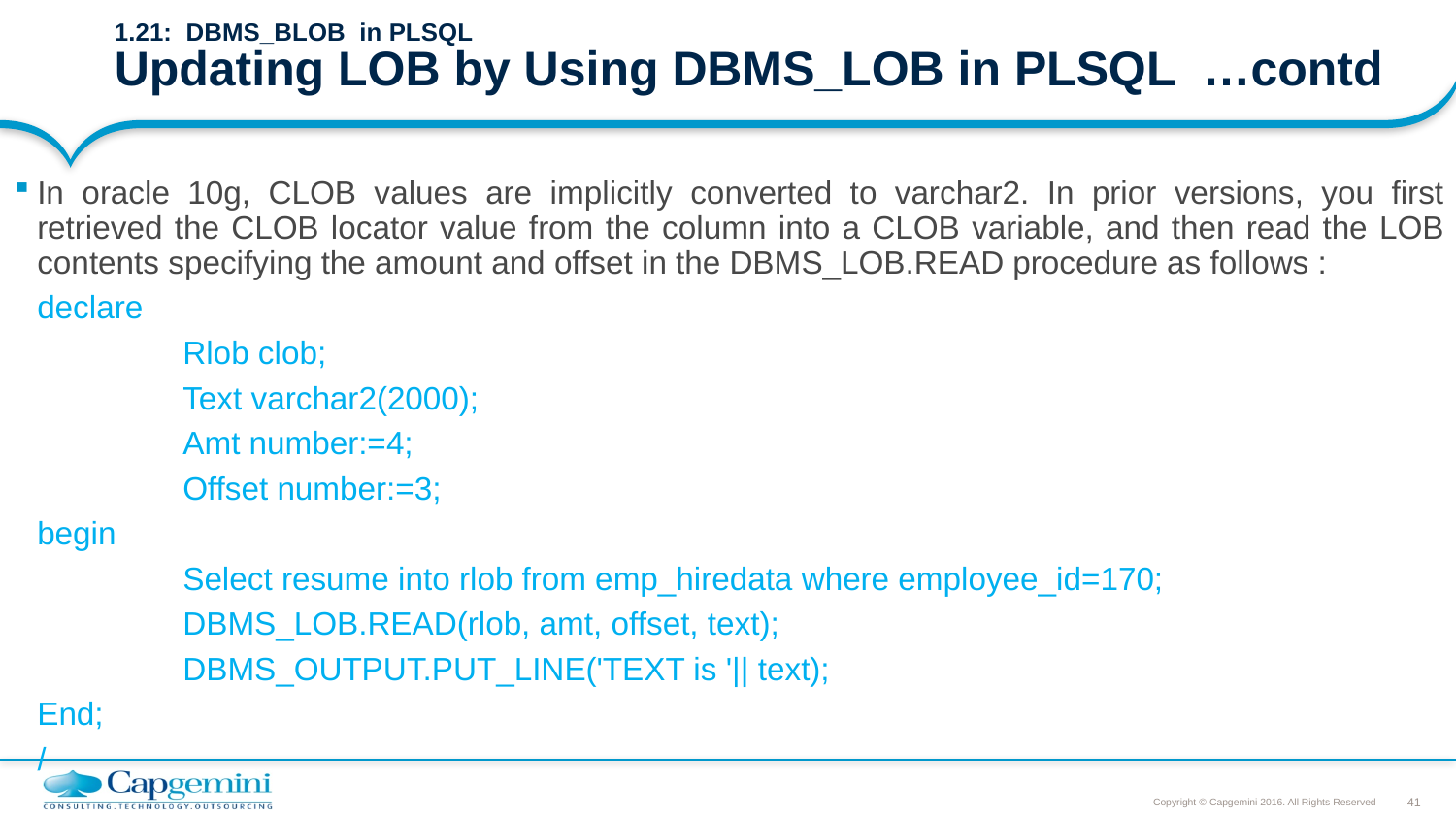

# 1.21:  DBMS_BLOB  in PLSQL Updating LOB by Using DBMS_LOB in PLSQL  …contd

In oracle 10g, CLOB values are implicitly converted to varchar2. In prior versions, you first retrieved the CLOB locator value from the column into a CLOB variable, and then read the LOB contents specifying the amount and offset in the DBMS_LOB.READ procedure as follows :
 	declare
		Rlob clob;
		Text varchar2(2000);
		Amt number:=4;
		Offset number:=3;
	begin
		Select resume into rlob from emp_hiredata where employee_id=170;
		DBMS_LOB.READ(rlob, amt, offset, text);
		DBMS_OUTPUT.PUT_LINE('TEXT is '|| text);
	End;
	/